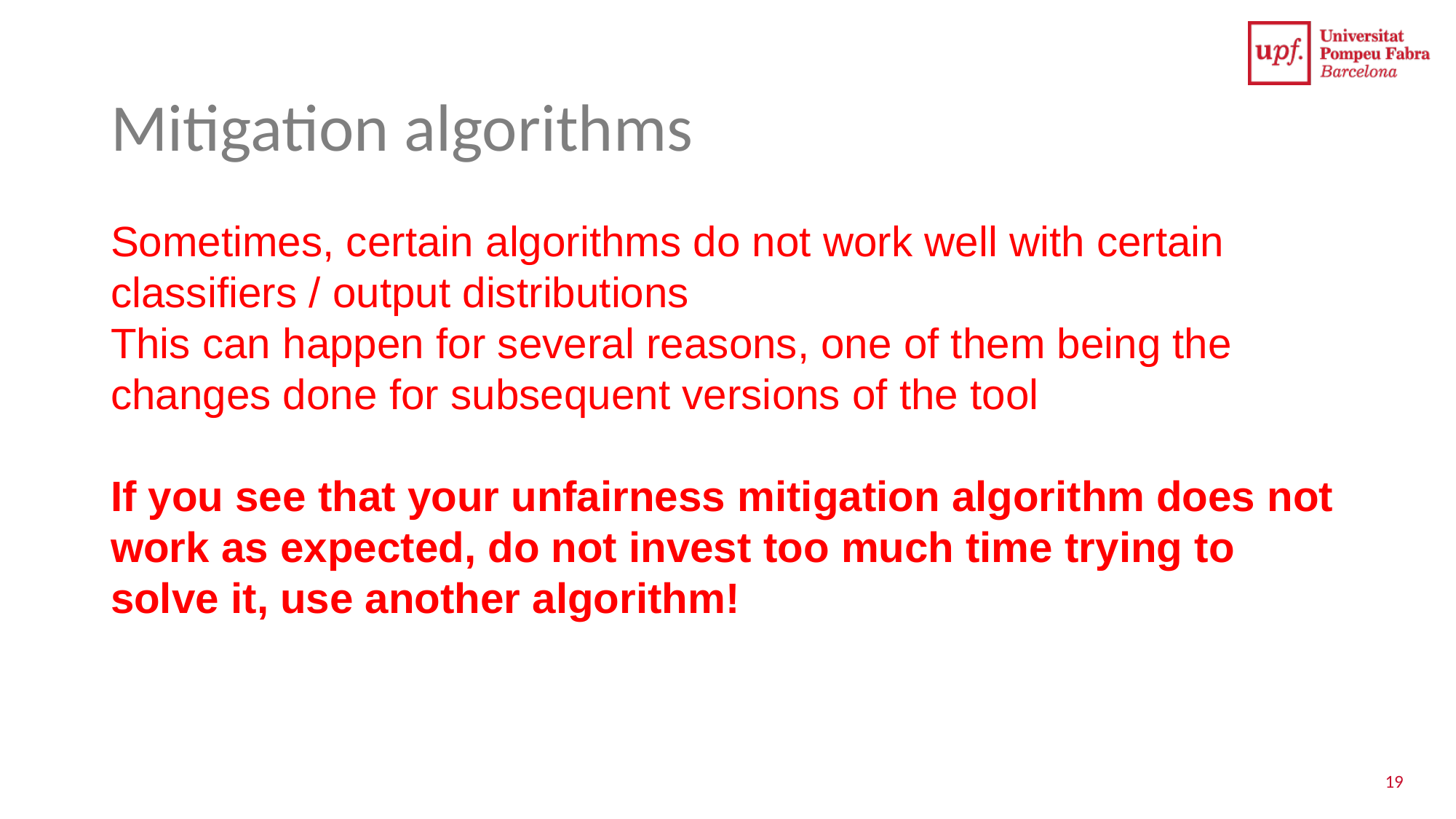

# Mitigation algorithms
Sometimes, certain algorithms do not work well with certain classifiers / output distributions
This can happen for several reasons, one of them being the changes done for subsequent versions of the tool
If you see that your unfairness mitigation algorithm does not work as expected, do not invest too much time trying to solve it, use another algorithm!